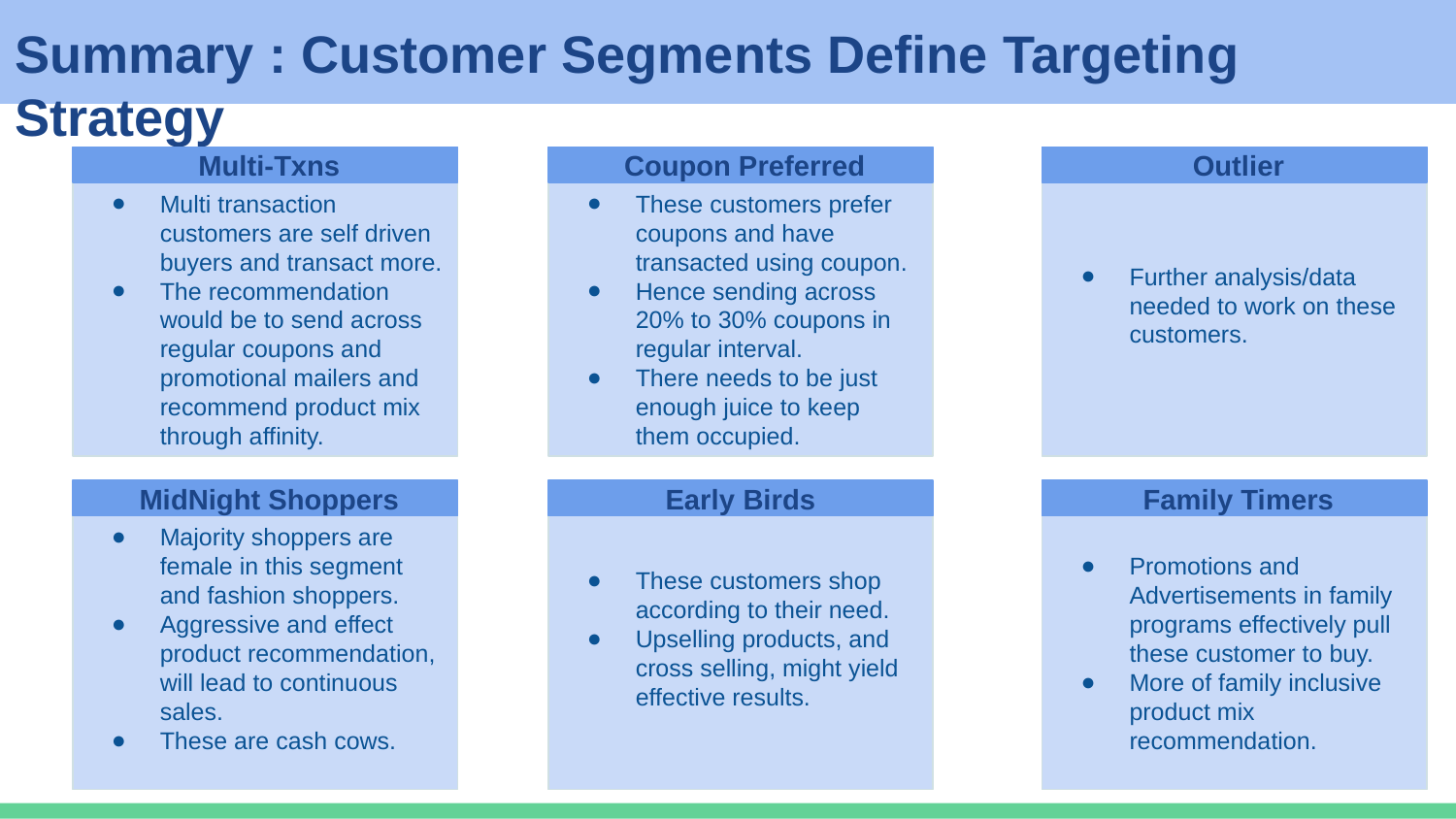

# Summary : Customer Segments Define Targeting Strategy
 Multi-Txns
 Coupon Preferred
 Outlier

Multi transaction customers are self driven buyers and transact more.
The recommendation would be to send across regular coupons and promotional mailers and recommend product mix through affinity.

These customers prefer coupons and have transacted using coupon.
Hence sending across 20% to 30% coupons in regular interval.
There needs to be just enough juice to keep them occupied.
Further analysis/data needed to work on these customers.

 MidNight Shoppers
Early Birds
 Family Timers
Majority shoppers are female in this segment and fashion shoppers.
Aggressive and effect product recommendation, will lead to continuous sales.
These are cash cows.

These customers shop according to their need.
Upselling products, and cross selling, might yield effective results.

Promotions and Advertisements in family programs effectively pull these customer to buy.
More of family inclusive product mix recommendation.